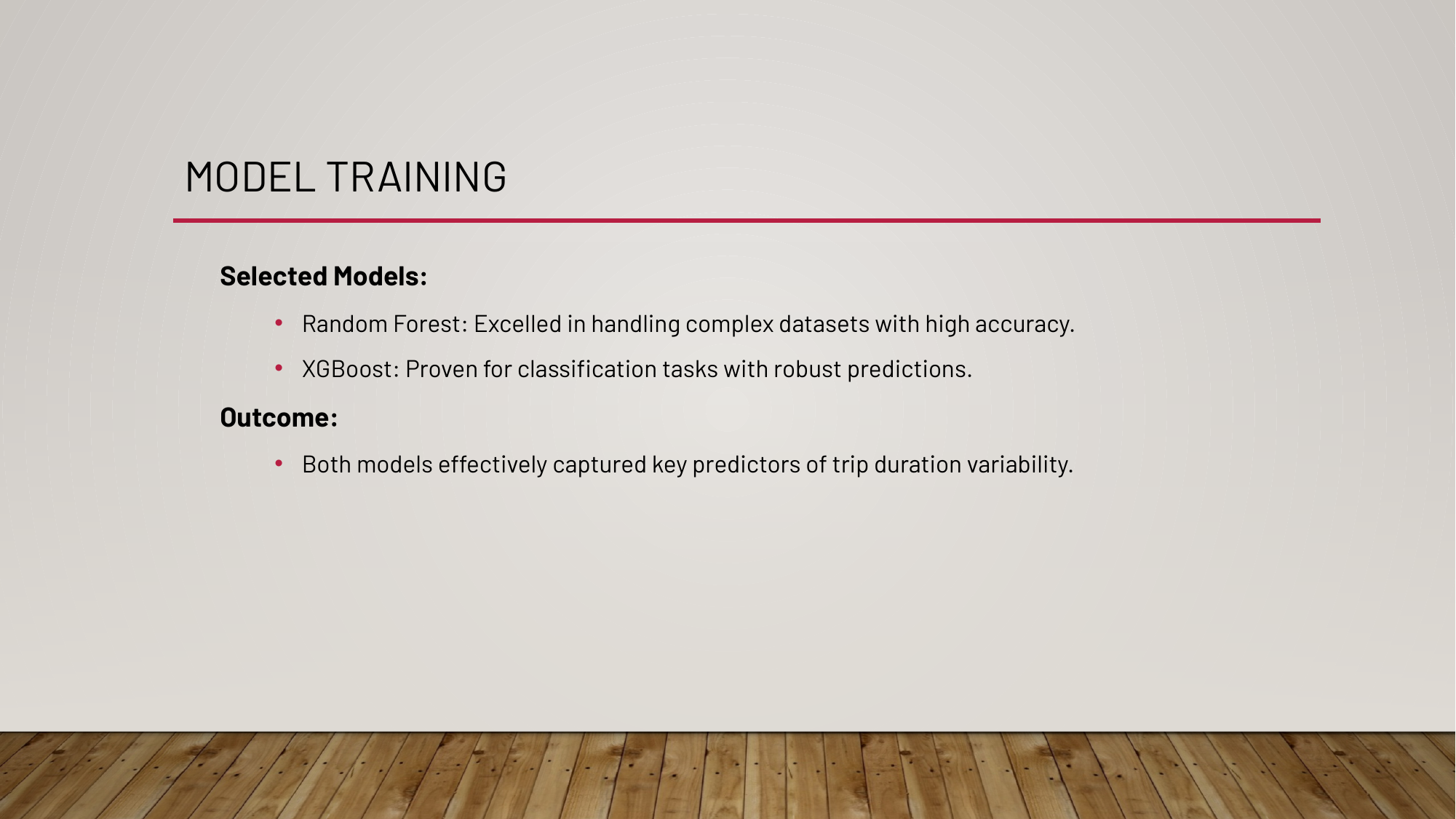

# Model training
Selected Models:
Random Forest: Excelled in handling complex datasets with high accuracy.
XGBoost: Proven for classification tasks with robust predictions.
Outcome:
Both models effectively captured key predictors of trip duration variability.